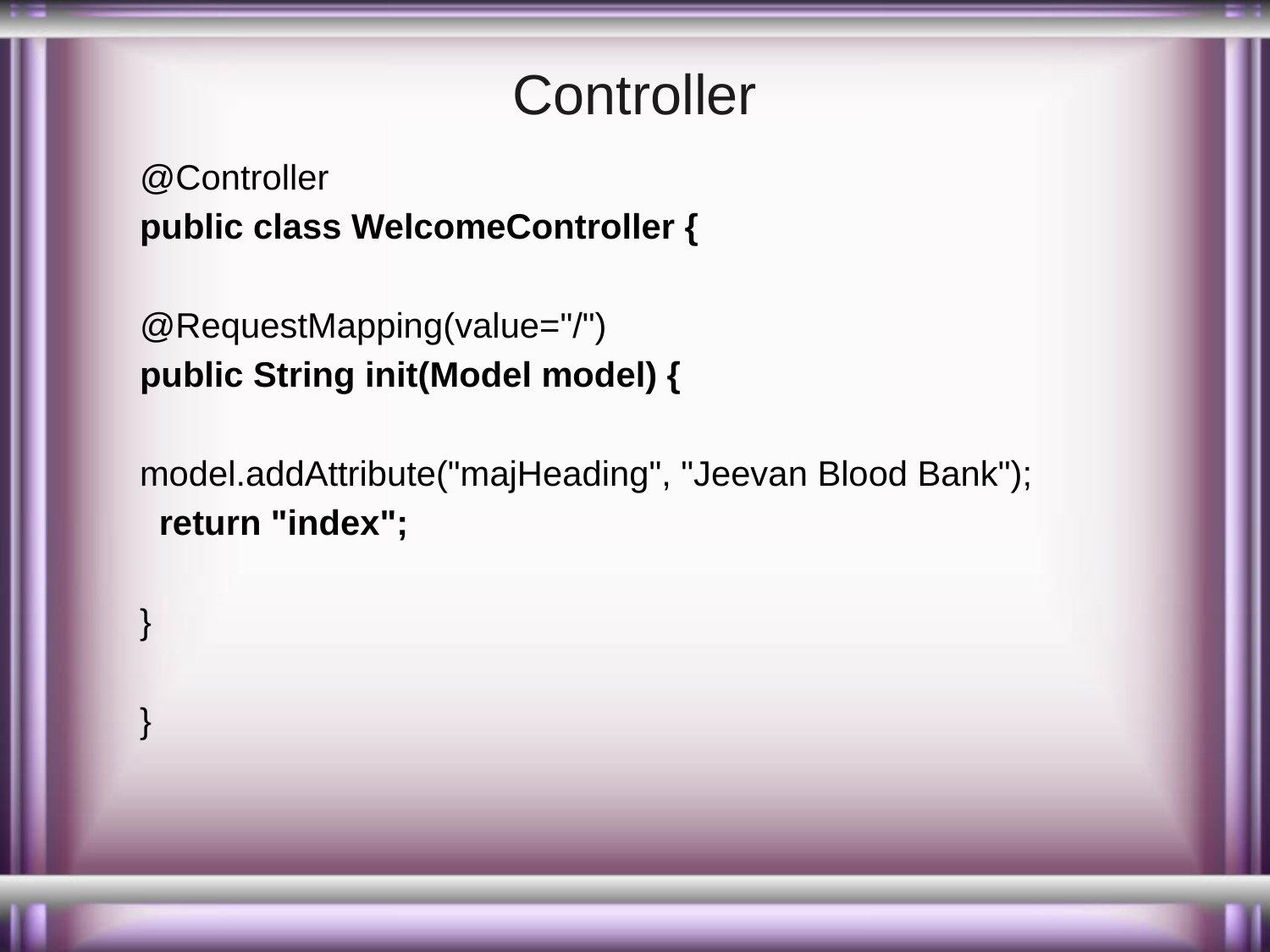

# Controller
@Controller
public class WelcomeController {

@RequestMapping(value="/")
public String init(Model model) {

model.addAttribute("majHeading", "Jeevan Blood Bank");
  return "index";

}

}